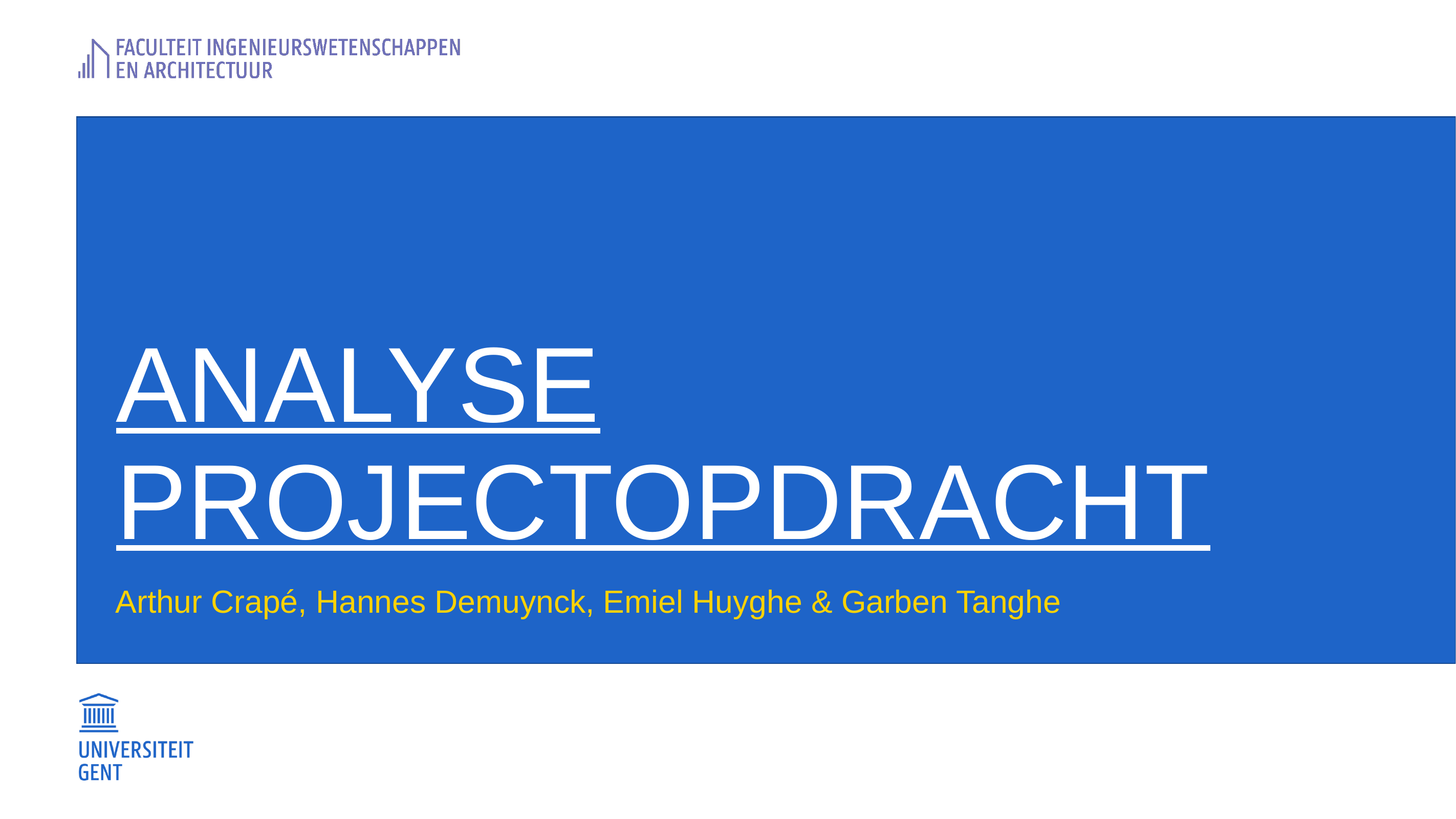

# Analyse projectopdracht
Arthur Crapé, Hannes Demuynck, Emiel Huyghe & Garben Tanghe